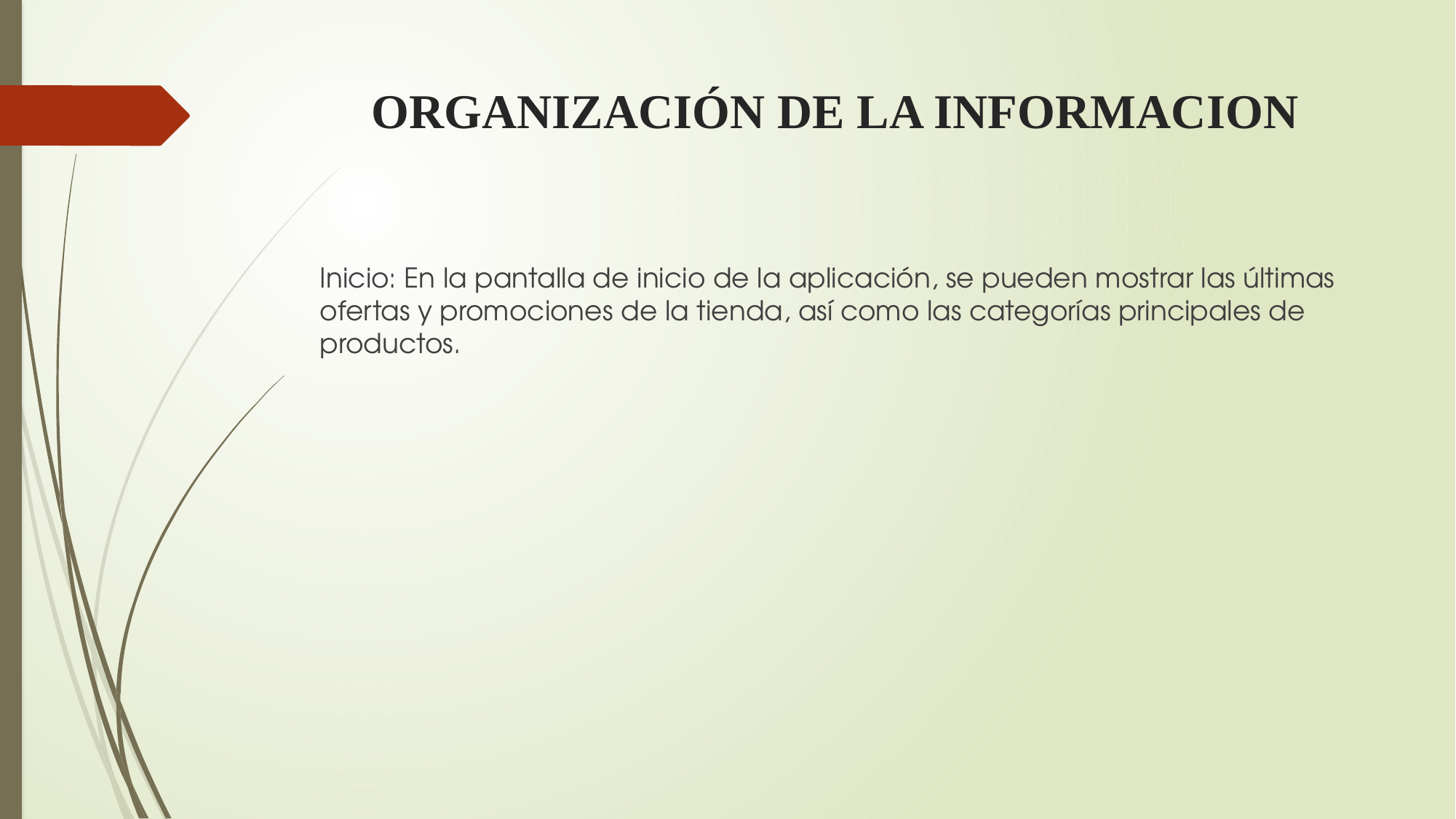

# ORGANIZACIÓN DE LA INFORMACION
Inicio: En la pantalla de inicio de la aplicación, se pueden mostrar las últimas ofertas y promociones de la tienda, así como las categorías principales de productos.